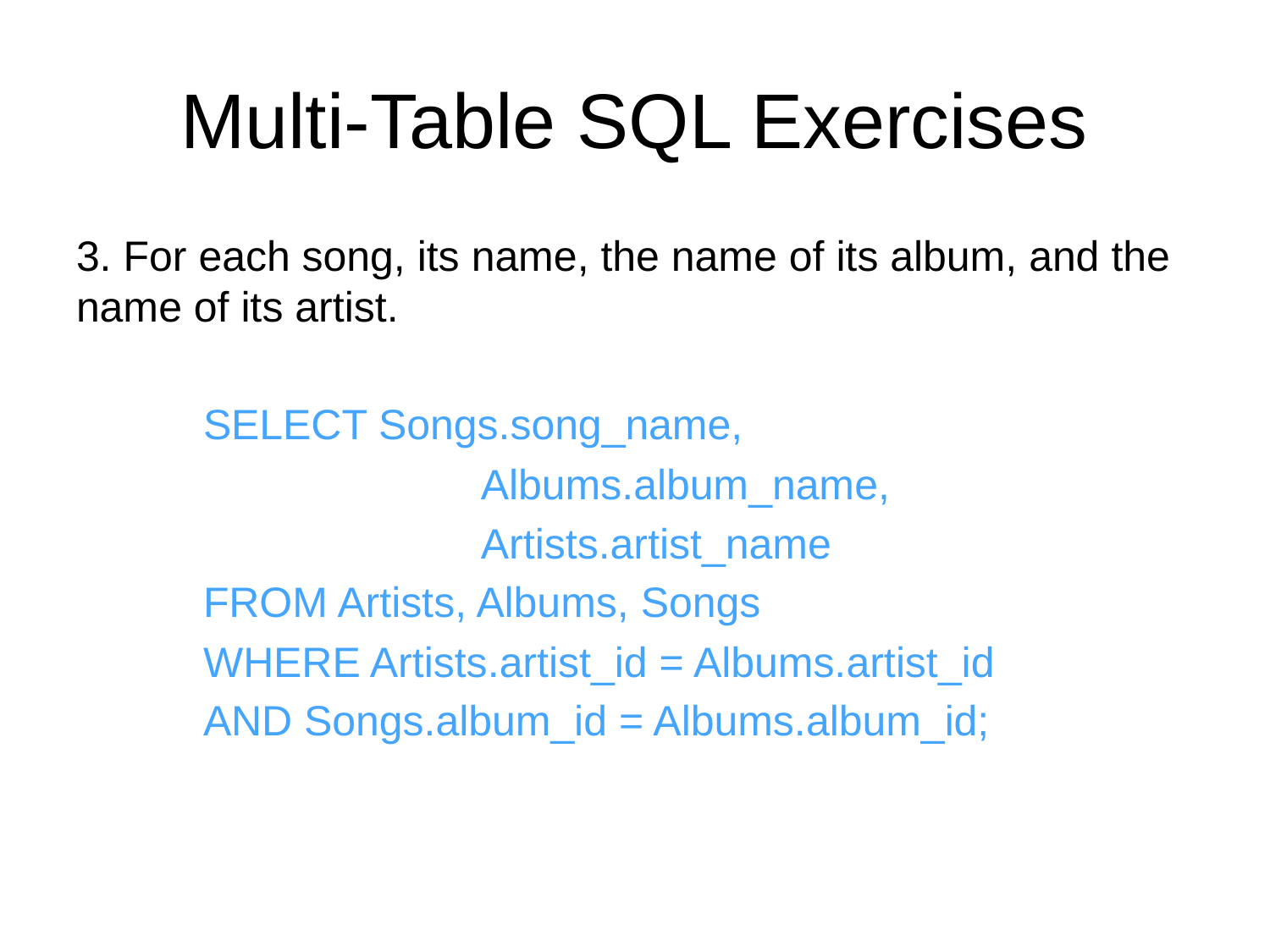

# Multi-Table SQL Exercises
3. For each song, its name, the name of its album, and the name of its artist.

	SELECT Songs.song_name,
			  Albums.album_name,
			  Artists.artist_name
	FROM Artists, Albums, Songs
	WHERE Artists.artist_id = Albums.artist_id
	AND Songs.album_id = Albums.album_id;